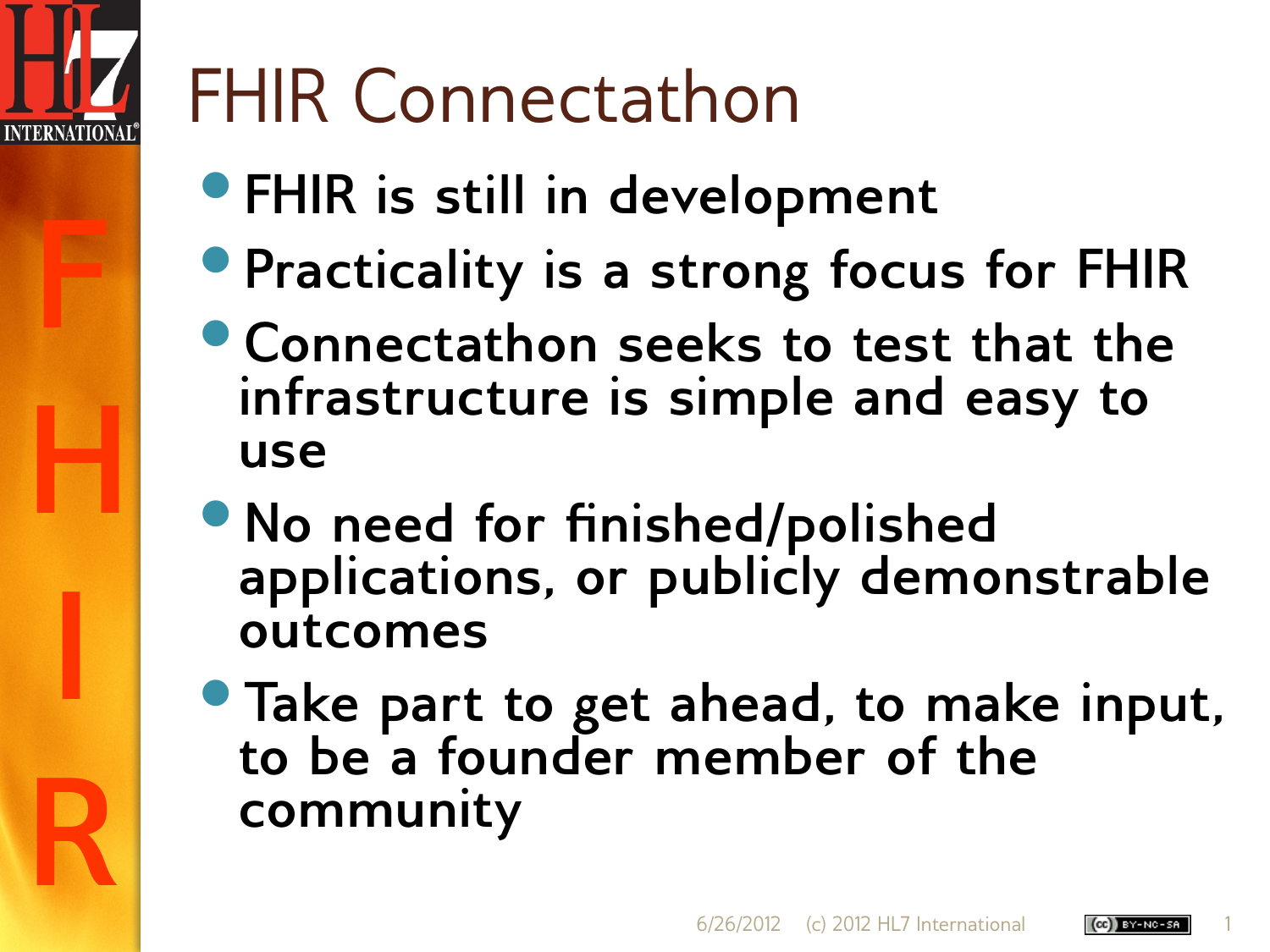

# FHIR Connectathon
FHIR is still in development
Practicality is a strong focus for FHIR
Connectathon seeks to test that the infrastructure is simple and easy to use
No need for finished/polished applications, or publicly demonstrable outcomes
Take part to get ahead, to make input, to be a founder member of the community

6/26/2012
(c) 2012 HL7 International
1